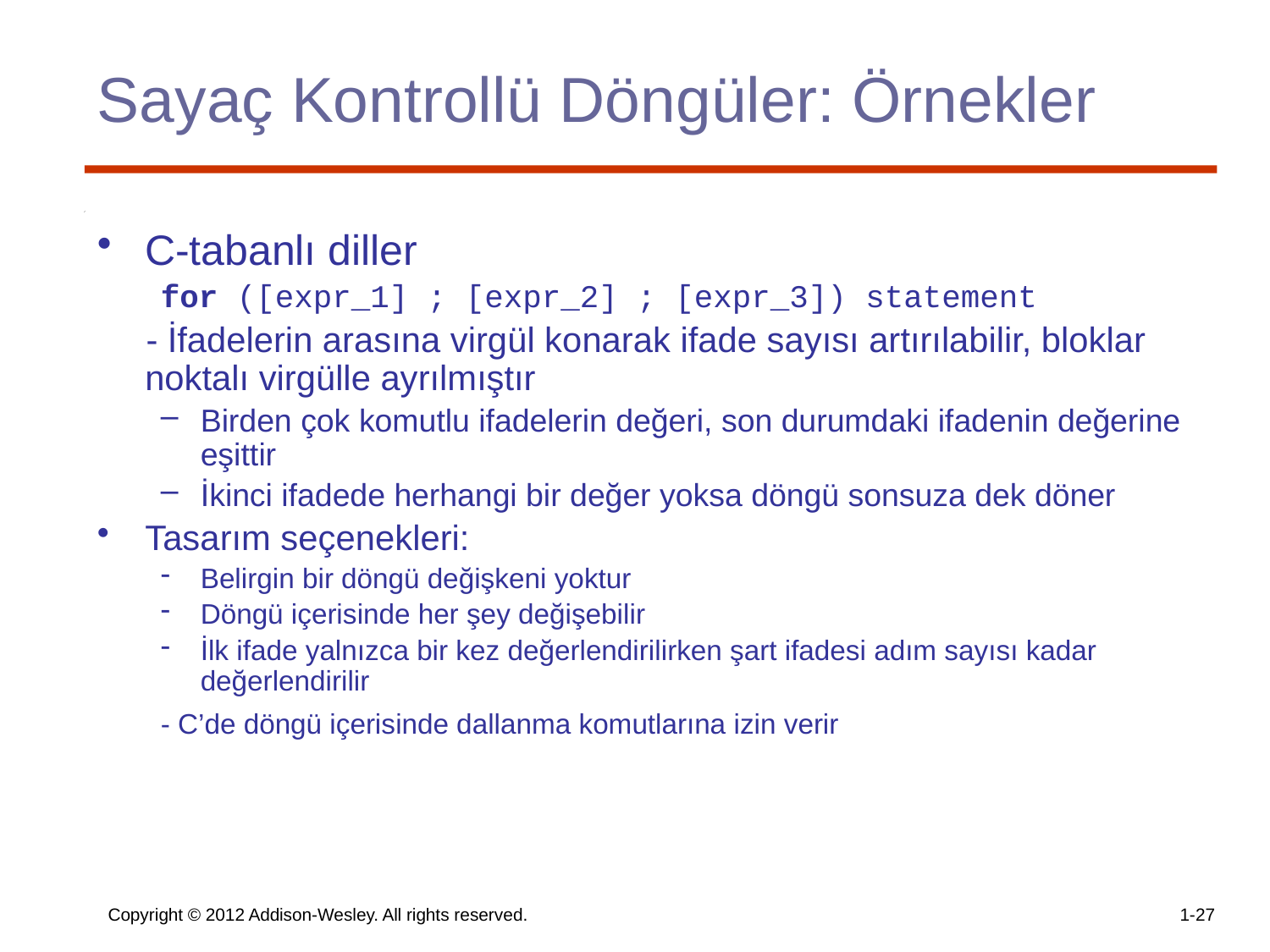

# Sayaç Kontrollü Döngüler: Örnekler
C-tabanlı diller
for ([expr_1] ; [expr_2] ; [expr_3]) statement
     - İfadelerin arasına virgül konarak ifade sayısı artırılabilir, bloklar noktalı virgülle ayrılmıştır
Birden çok komutlu ifadelerin değeri, son durumdaki ifadenin değerine eşittir
İkinci ifadede herhangi bir değer yoksa döngü sonsuza dek döner
Tasarım seçenekleri:
Belirgin bir döngü değişkeni yoktur
Döngü içerisinde her şey değişebilir
İlk ifade yalnızca bir kez değerlendirilirken şart ifadesi adım sayısı kadar değerlendirilir
- C’de döngü içerisinde dallanma komutlarına izin verir

Copyright © 2012 Addison-Wesley. All rights reserved.
1-27